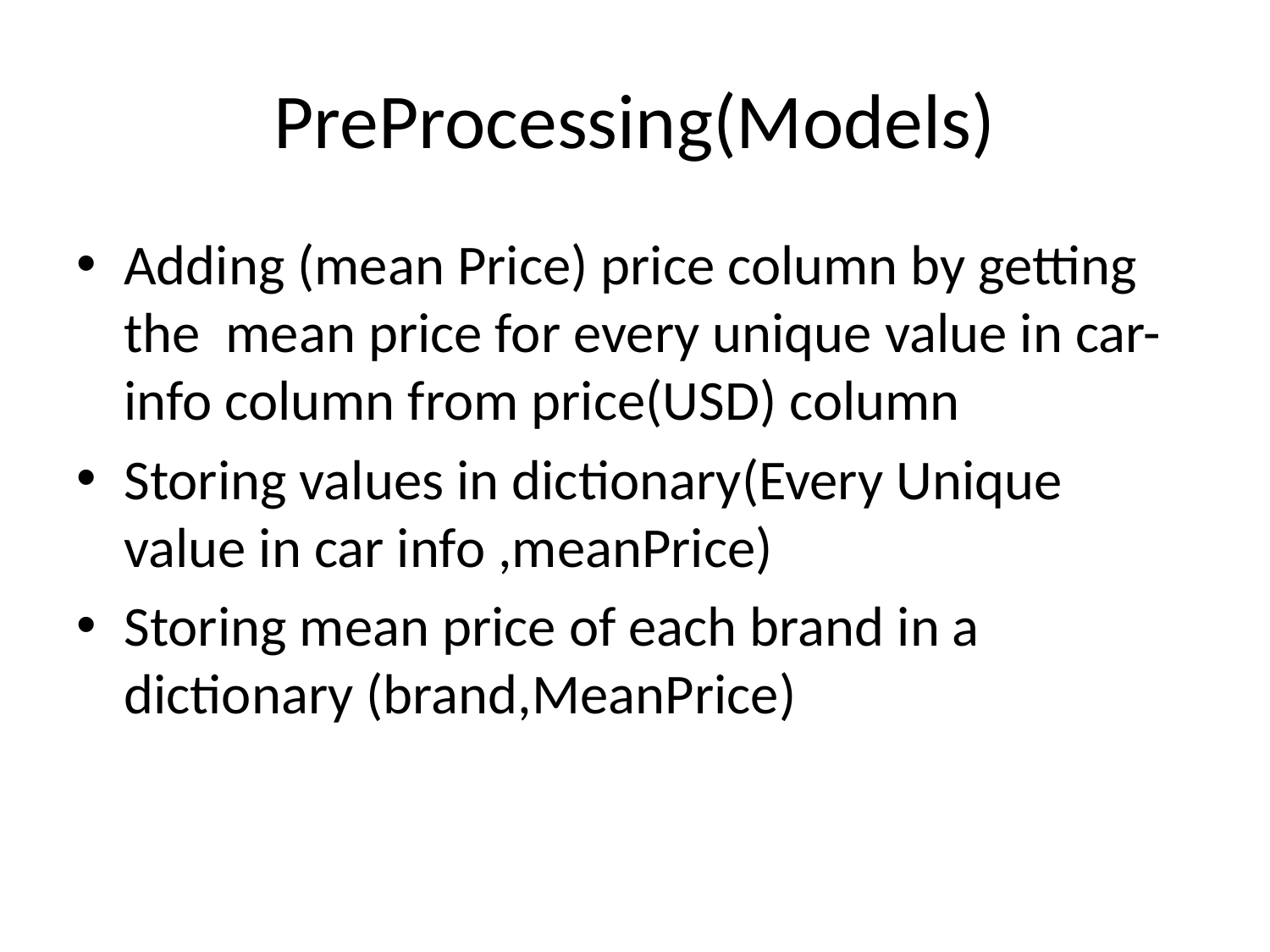

# PreProcessing(Models)
Adding (mean Price) price column by getting the  mean price for every unique value in car-info column from price(USD) column
Storing values in dictionary(Every Unique value in car info ,meanPrice)
Storing mean price of each brand in a dictionary (brand,MeanPrice)